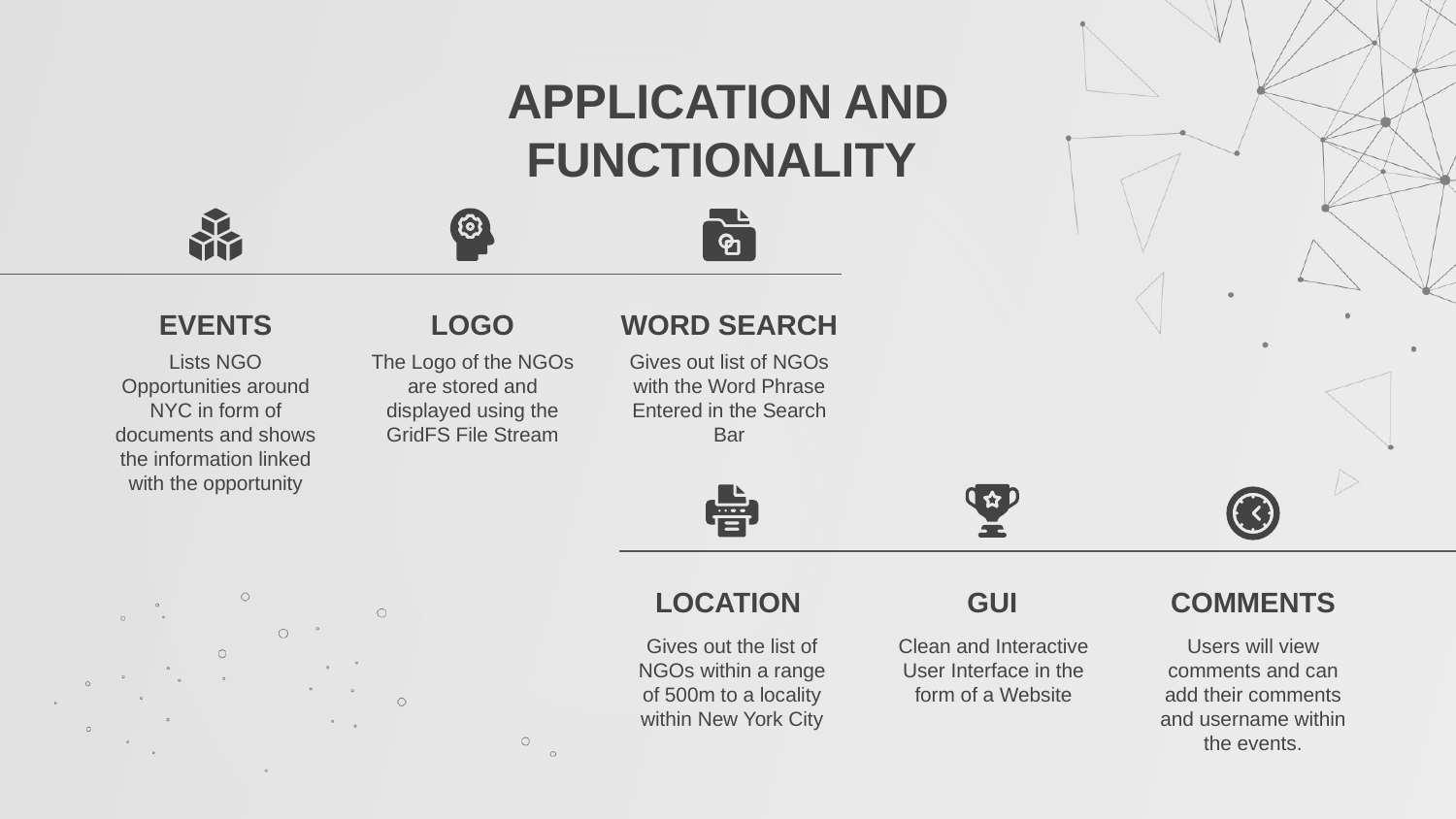

# APPLICATION AND FUNCTIONALITY

EVENTS
LOGO
WORD SEARCH
Lists NGO Opportunities around NYC in form of documents and shows the information linked with the opportunity
The Logo of the NGOs are stored and displayed using the GridFS File Stream
Gives out list of NGOs with the Word Phrase Entered in the Search Bar

LOCATION
GUI
COMMENTS
Gives out the list of NGOs within a range of 500m to a locality within New York City
Clean and Interactive User Interface in the form of a Website
Users will view comments and can add their comments and username within the events.